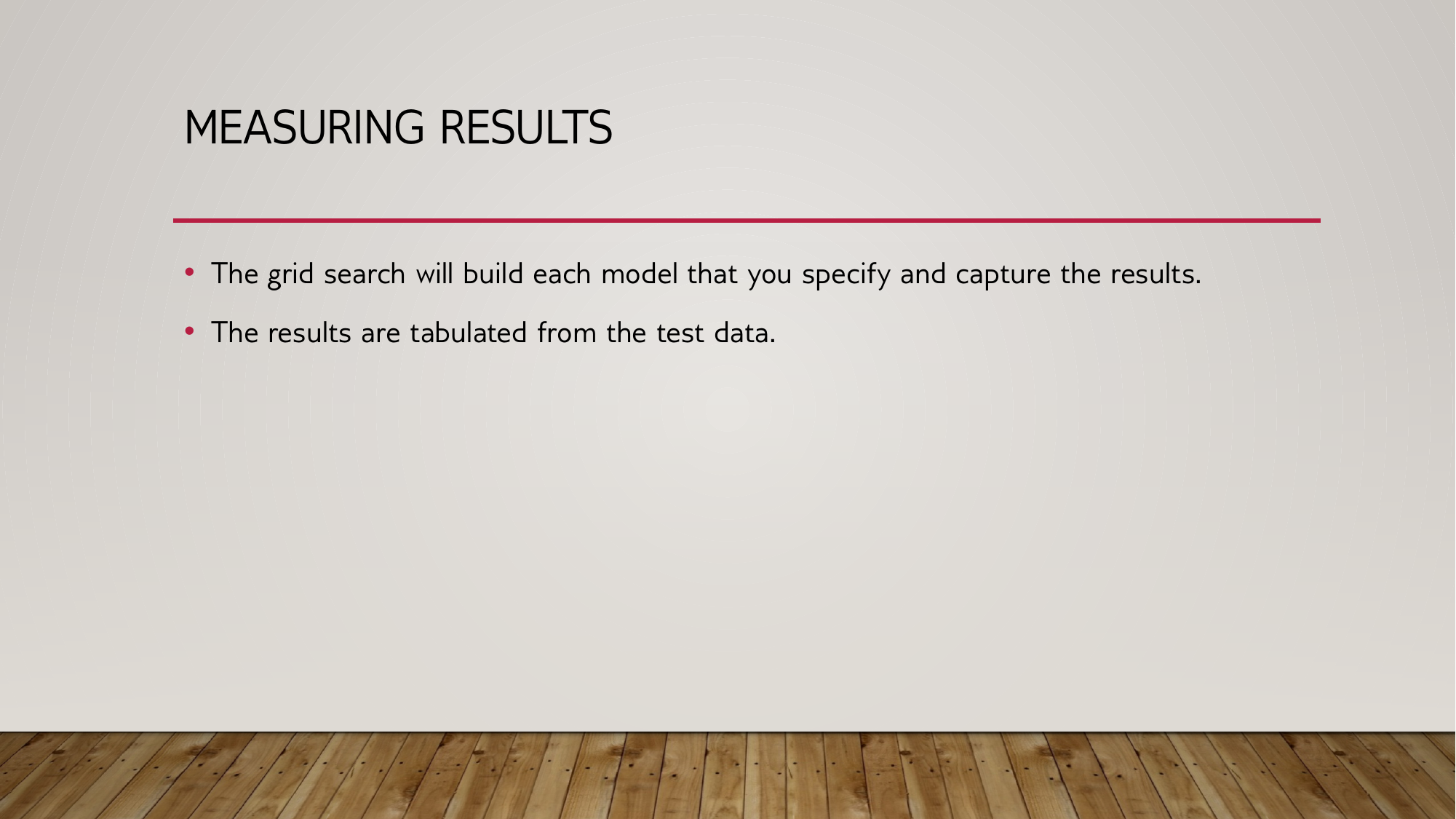

# Measuring Results
The grid search will build each model that you specify and capture the results.
The results are tabulated from the test data.